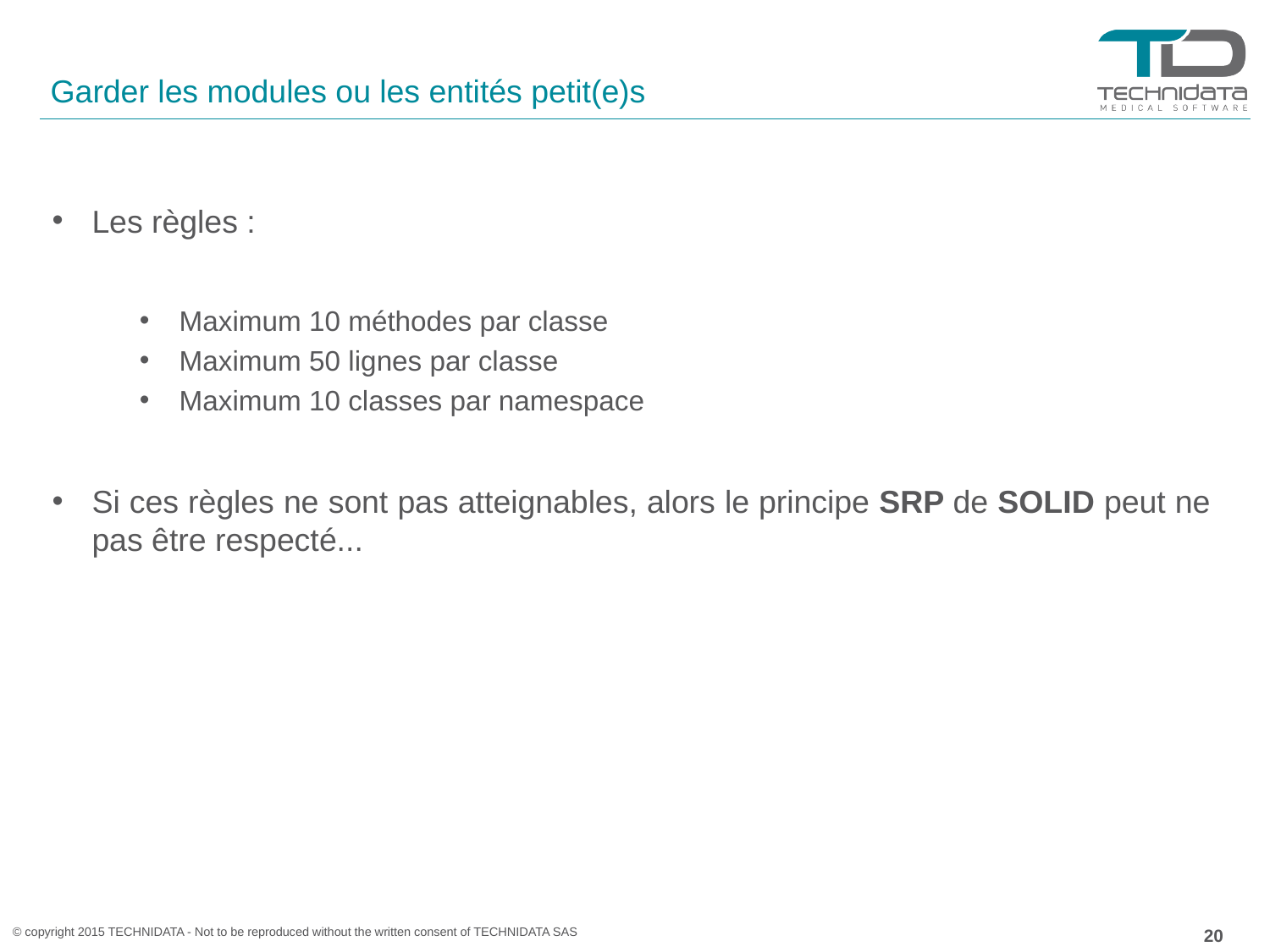

# Garder les modules ou les entités petit(e)s

Les règles :

Maximum 10 méthodes par classe
Maximum 50 lignes par classe
Maximum 10 classes par namespace

Si ces règles ne sont pas atteignables, alors le principe SRP de SOLID peut ne pas être respecté...